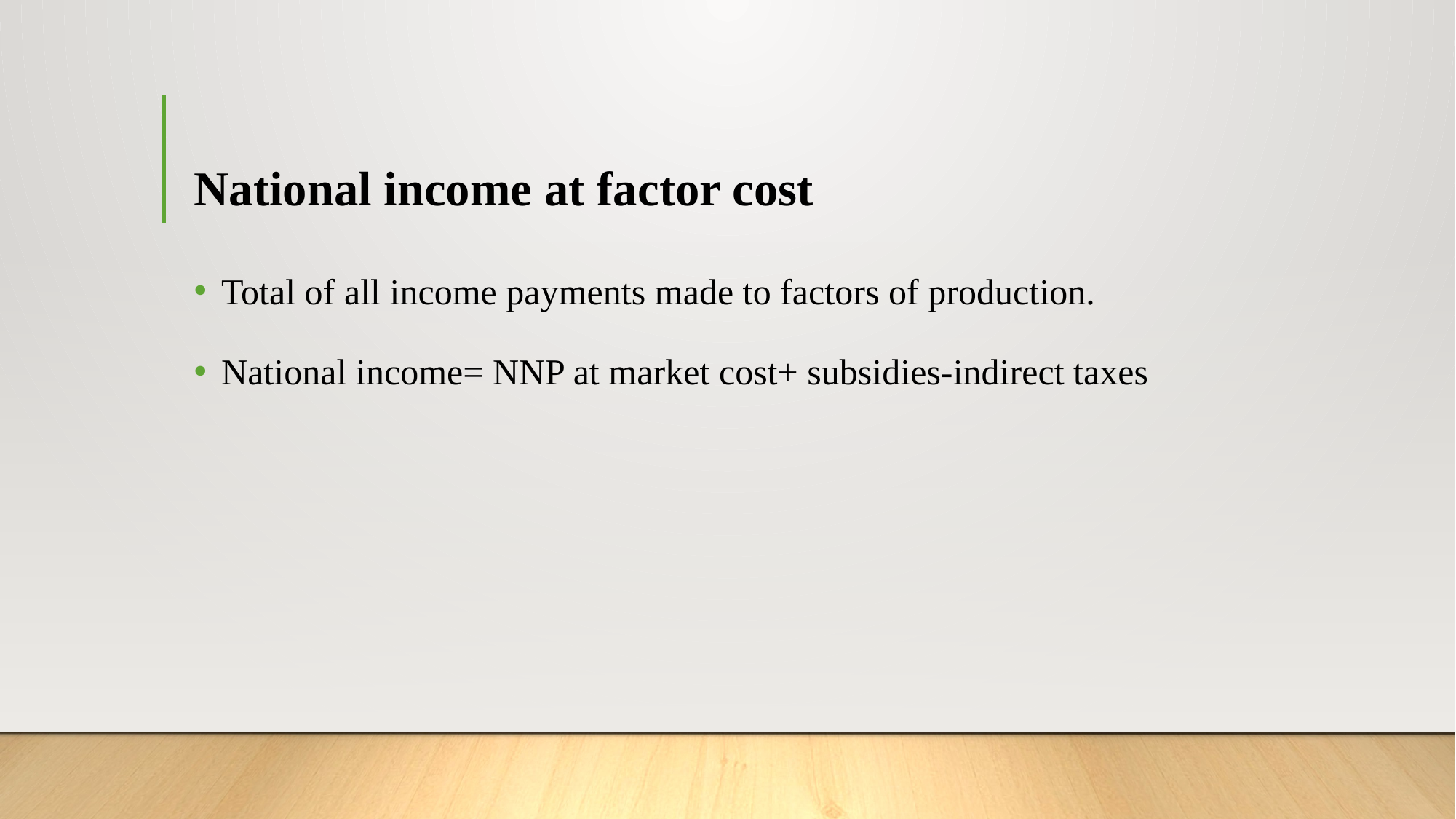

# National income at factor cost
Total of all income payments made to factors of production.
National income= NNP at market cost+ subsidies-indirect taxes